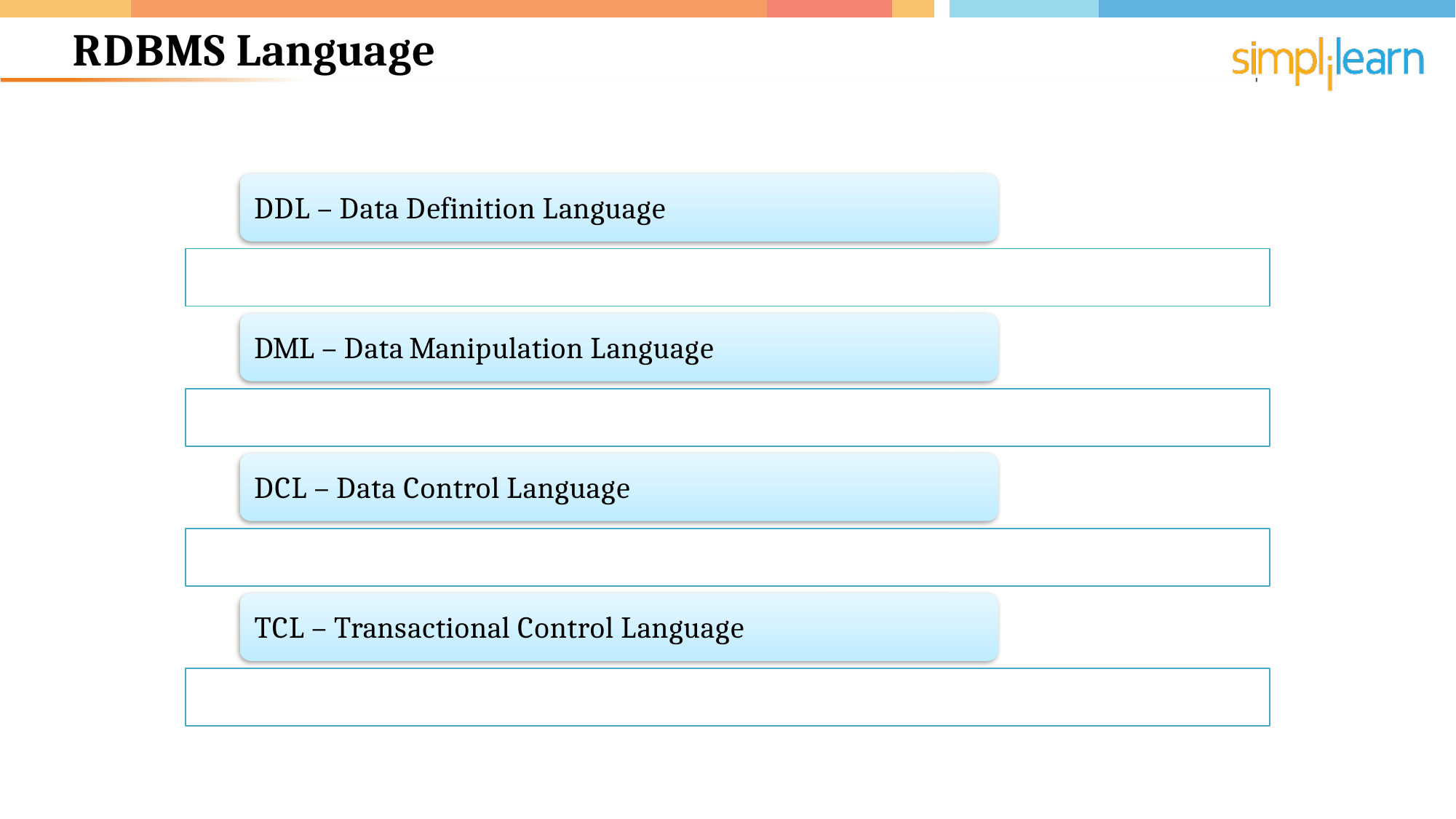

# RDBMS Language
DDL – Data Definition Language
DML – Data Manipulation Language
DCL – Data Control Language
TCL – Transactional Control Language